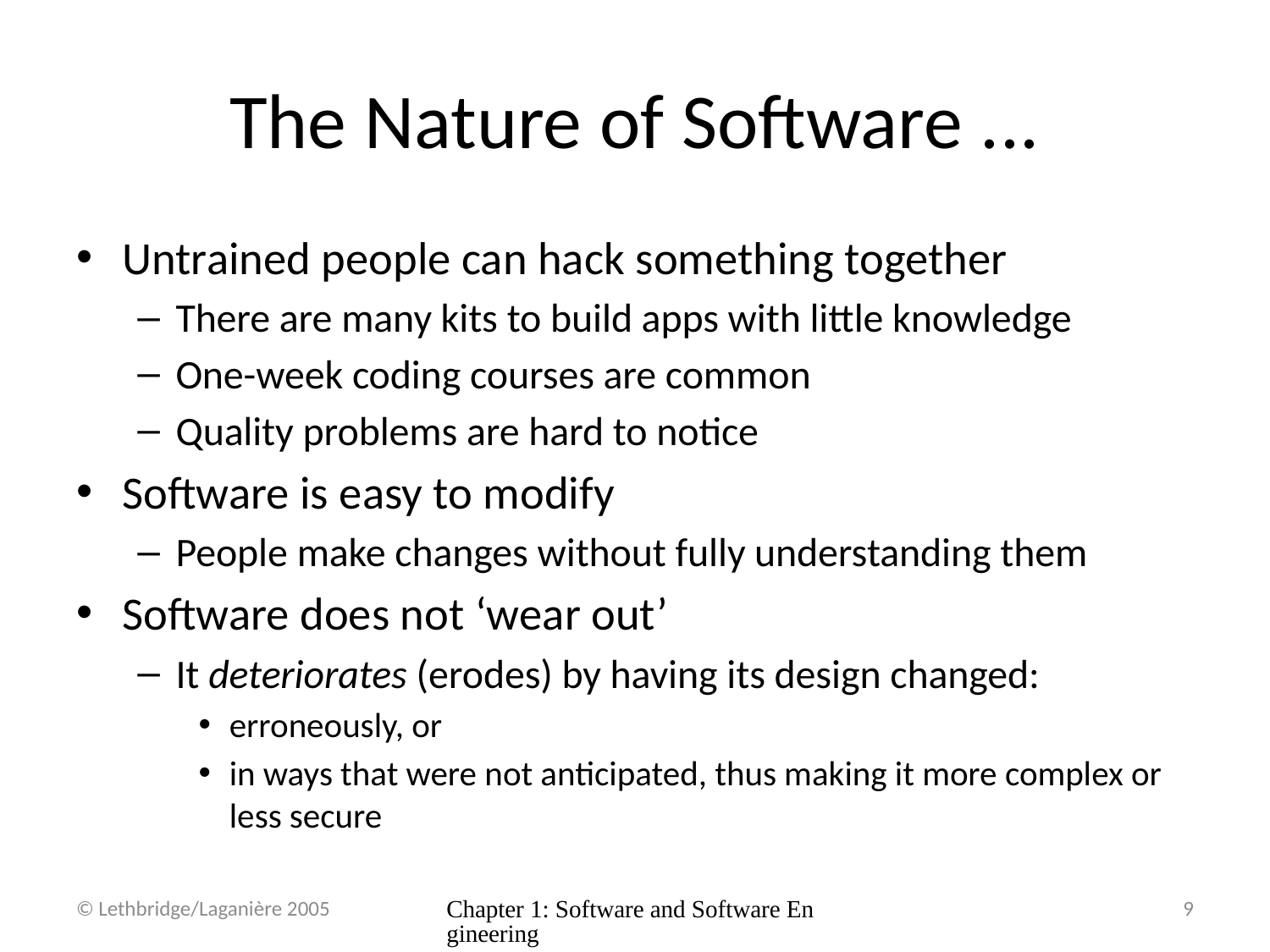

# The Nature of Software ...
Untrained people can hack something together
There are many kits to build apps with little knowledge
One-week coding courses are common
Quality problems are hard to notice
Software is easy to modify
People make changes without fully understanding them
Software does not ‘wear out’
It deteriorates (erodes) by having its design changed:
erroneously, or
in ways that were not anticipated, thus making it more complex or less secure

© Lethbridge/Laganière 2005
Chapter 1: Software and Software Engineering
9